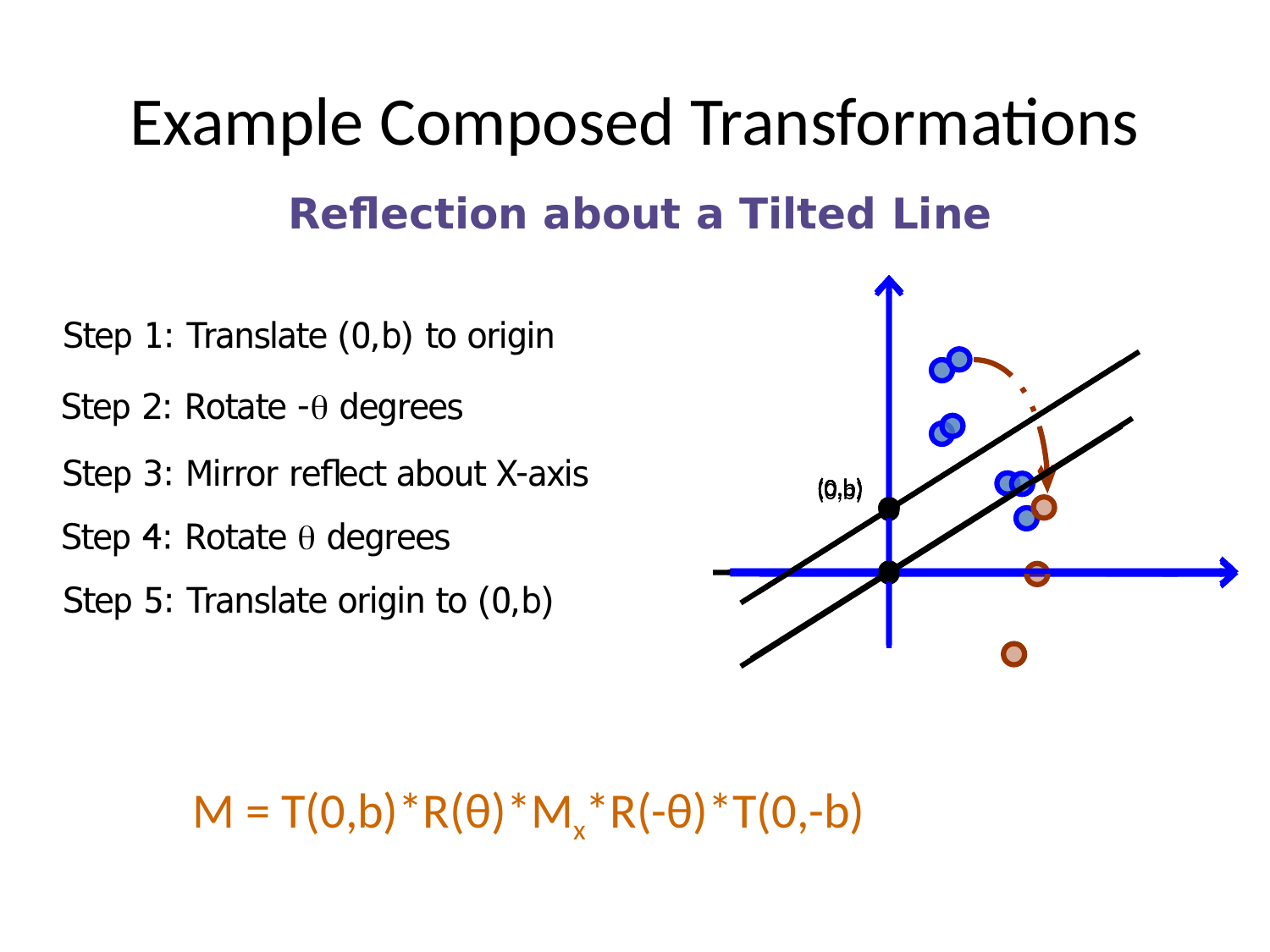

# Example Composed Transformations
Reflection about a Tilted Line

(0,b)

(0,b)

(0,b)

(0,b)

(0,b)

(0,b)

Step 1: Translate (0,b) to origin
Step 2: Rotate -θ degrees
Step 3: Mirror reflect about X-axis
Step 4: Rotate θ degrees
Step 5: Translate origin to (0,b)
M = T(0,b)*R(θ)*Mx*R(-θ)*T(0,-b)